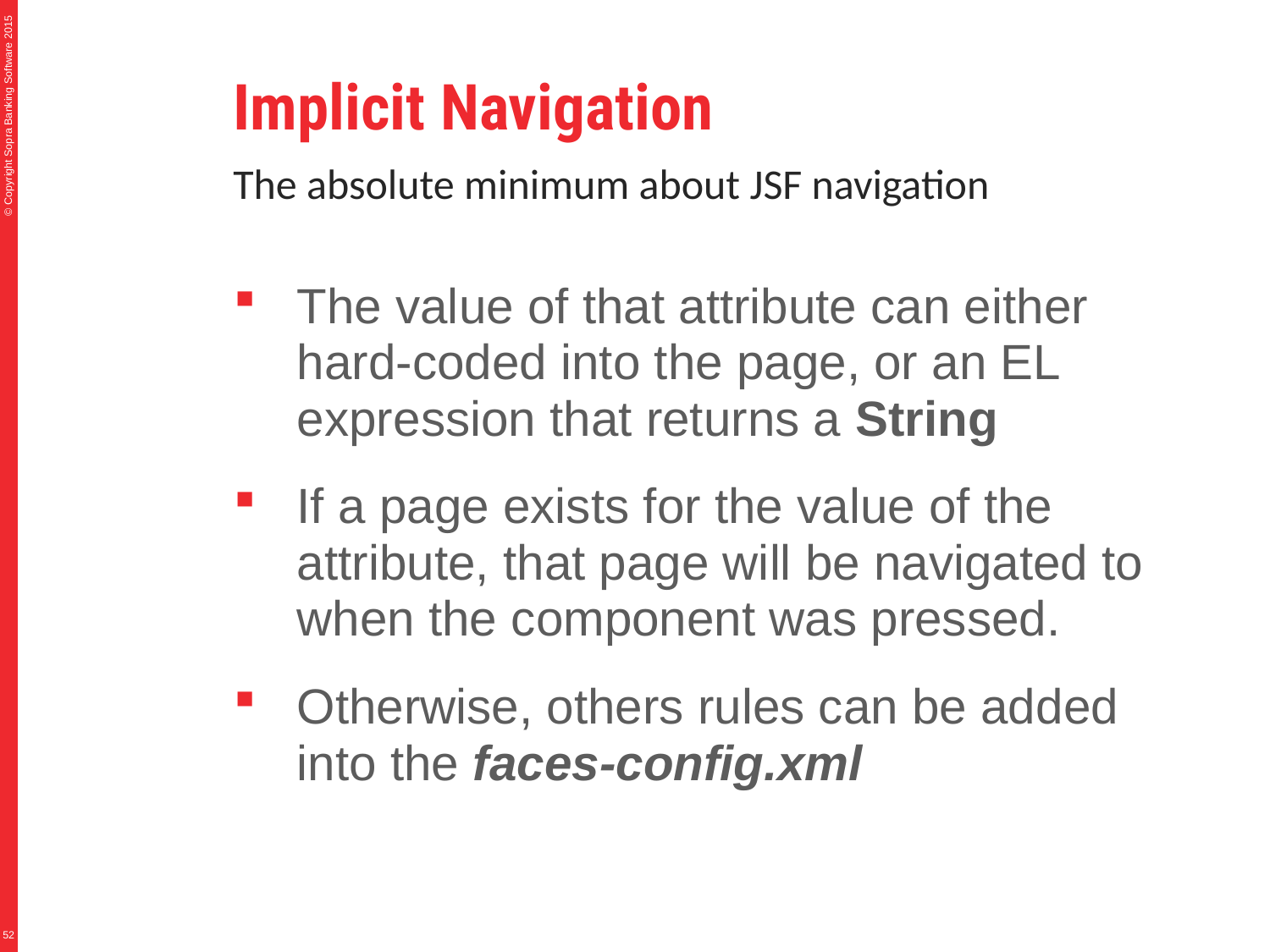

# Implicit Navigation
The absolute minimum about JSF navigation

The value of that attribute can either hard-coded into the page, or an EL expression that returns a String
If a page exists for the value of the attribute, that page will be navigated to when the component was pressed.
Otherwise, others rules can be added into the faces-config.xml